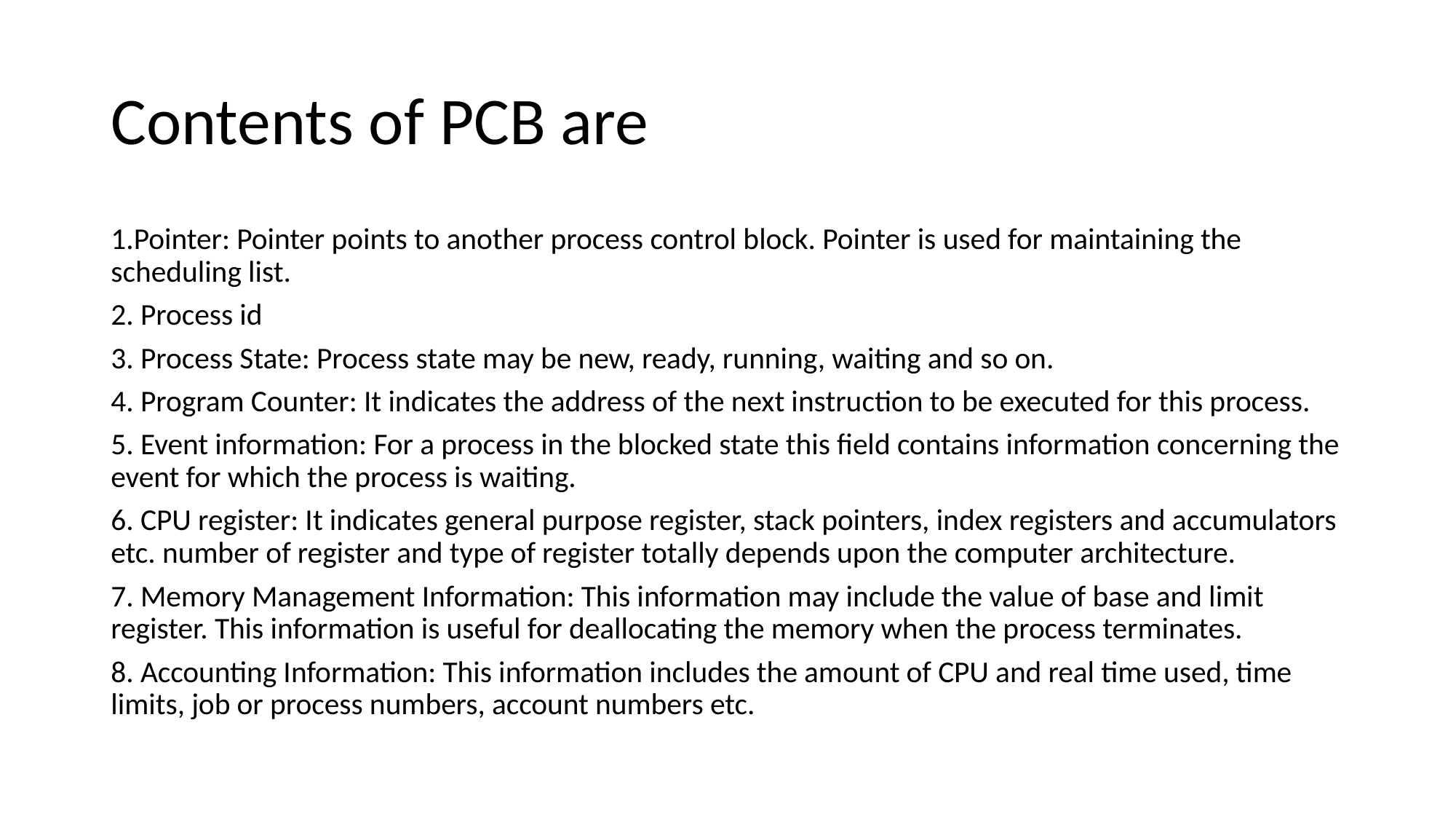

# Contents of PCB are
1.Pointer: Pointer points to another process control block. Pointer is used for maintaining the scheduling list.
2. Process id
3. Process State: Process state may be new, ready, running, waiting and so on.
4. Program Counter: It indicates the address of the next instruction to be executed for this process.
5. Event information: For a process in the blocked state this field contains information concerning the event for which the process is waiting.
6. CPU register: It indicates general purpose register, stack pointers, index registers and accumulators etc. number of register and type of register totally depends upon the computer architecture.
7. Memory Management Information: This information may include the value of base and limit register. This information is useful for deallocating the memory when the process terminates.
8. Accounting Information: This information includes the amount of CPU and real time used, time limits, job or process numbers, account numbers etc.